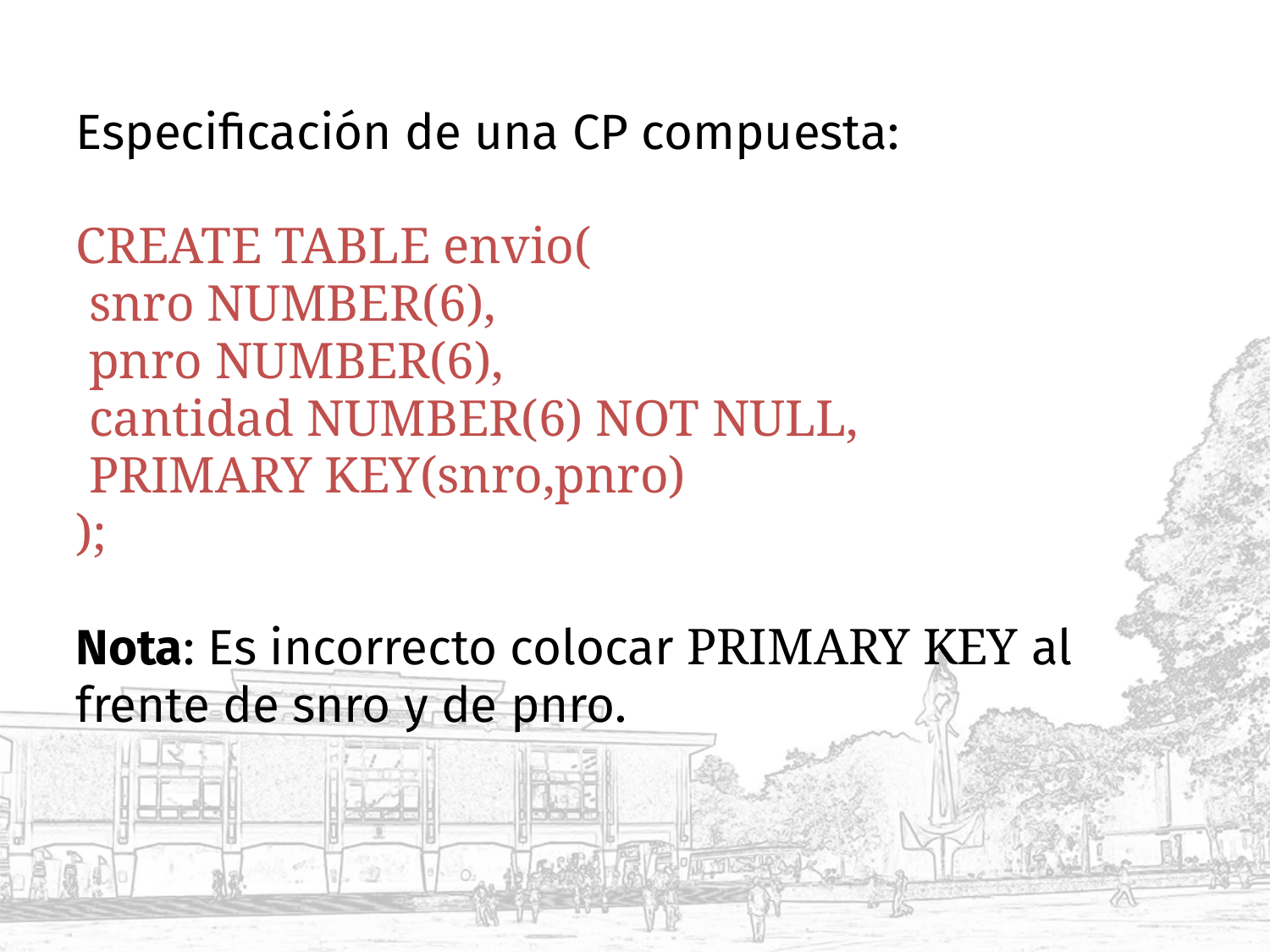

Especificación de una CP compuesta:

CREATE TABLE envio(
 snro NUMBER(6),
 pnro NUMBER(6),
 cantidad NUMBER(6) NOT NULL,
 PRIMARY KEY(snro,pnro)
);

Nota: Es incorrecto colocar PRIMARY KEY al
frente de snro y de pnro.